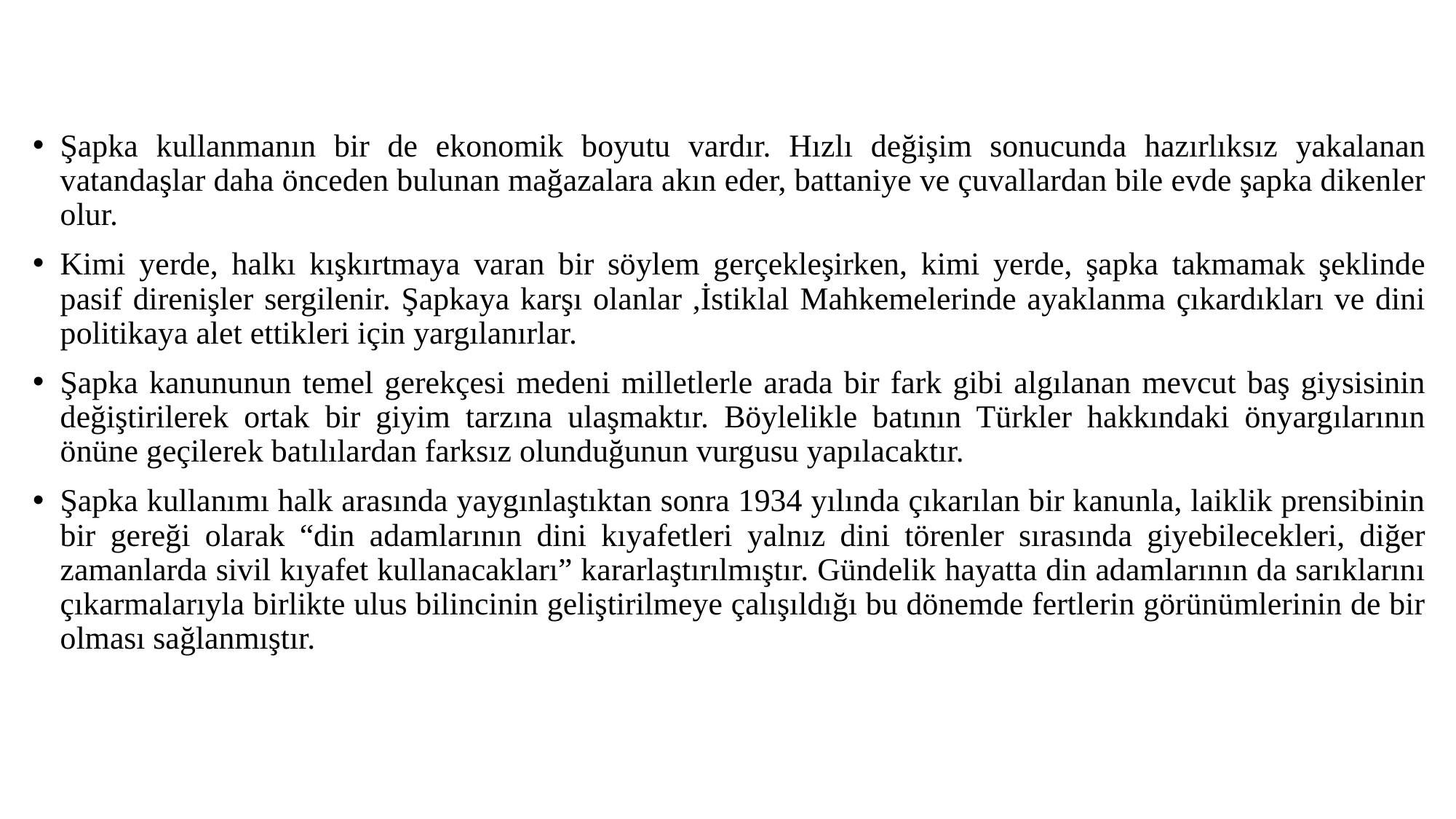

Şapka kullanmanın bir de ekonomik boyutu vardır. Hızlı değişim sonucunda hazırlıksız yakalanan vatandaşlar daha önceden bulunan mağazalara akın eder, battaniye ve çuvallardan bile evde şapka dikenler olur.
Kimi yerde, halkı kışkırtmaya varan bir söylem gerçekleşirken, kimi yerde, şapka takmamak şeklinde pasif direnişler sergilenir. Şapkaya karşı olanlar ,İstiklal Mahkemelerinde ayaklanma çıkardıkları ve dini politikaya alet ettikleri için yargılanırlar.
Şapka kanununun temel gerekçesi medeni milletlerle arada bir fark gibi algılanan mevcut baş giysisinin değiştirilerek ortak bir giyim tarzına ulaşmaktır. Böylelikle batının Türkler hakkındaki önyargılarının önüne geçilerek batılılardan farksız olunduğunun vurgusu yapılacaktır.
Şapka kullanımı halk arasında yaygınlaştıktan sonra 1934 yılında çıkarılan bir kanunla, laiklik prensibinin bir gereği olarak “din adamlarının dini kıyafetleri yalnız dini törenler sırasında giyebilecekleri, diğer zamanlarda sivil kıyafet kullanacakları” kararlaştırılmıştır. Gündelik hayatta din adamlarının da sarıklarını çıkarmalarıyla birlikte ulus bilincinin geliştirilmeye çalışıldığı bu dönemde fertlerin görünümlerinin de bir olması sağlanmıştır.